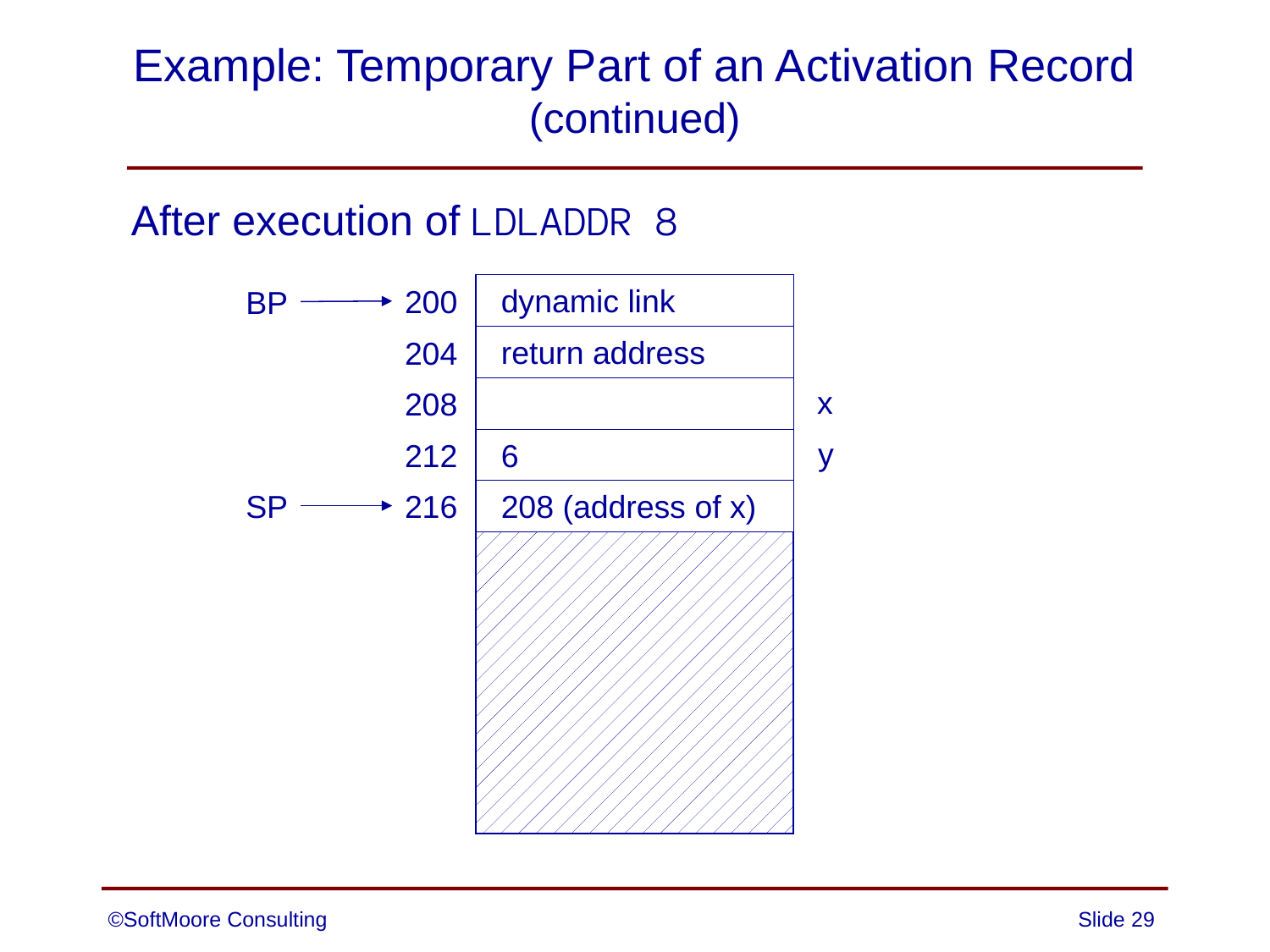

# Example: Temporary Part of an Activation Record (continued)
After execution of LDLADDR 8

dynamic link
200
BP
return address
204
x

208
y
6
212
SP
216
208 (address of x)
©SoftMoore Consulting
Slide 29